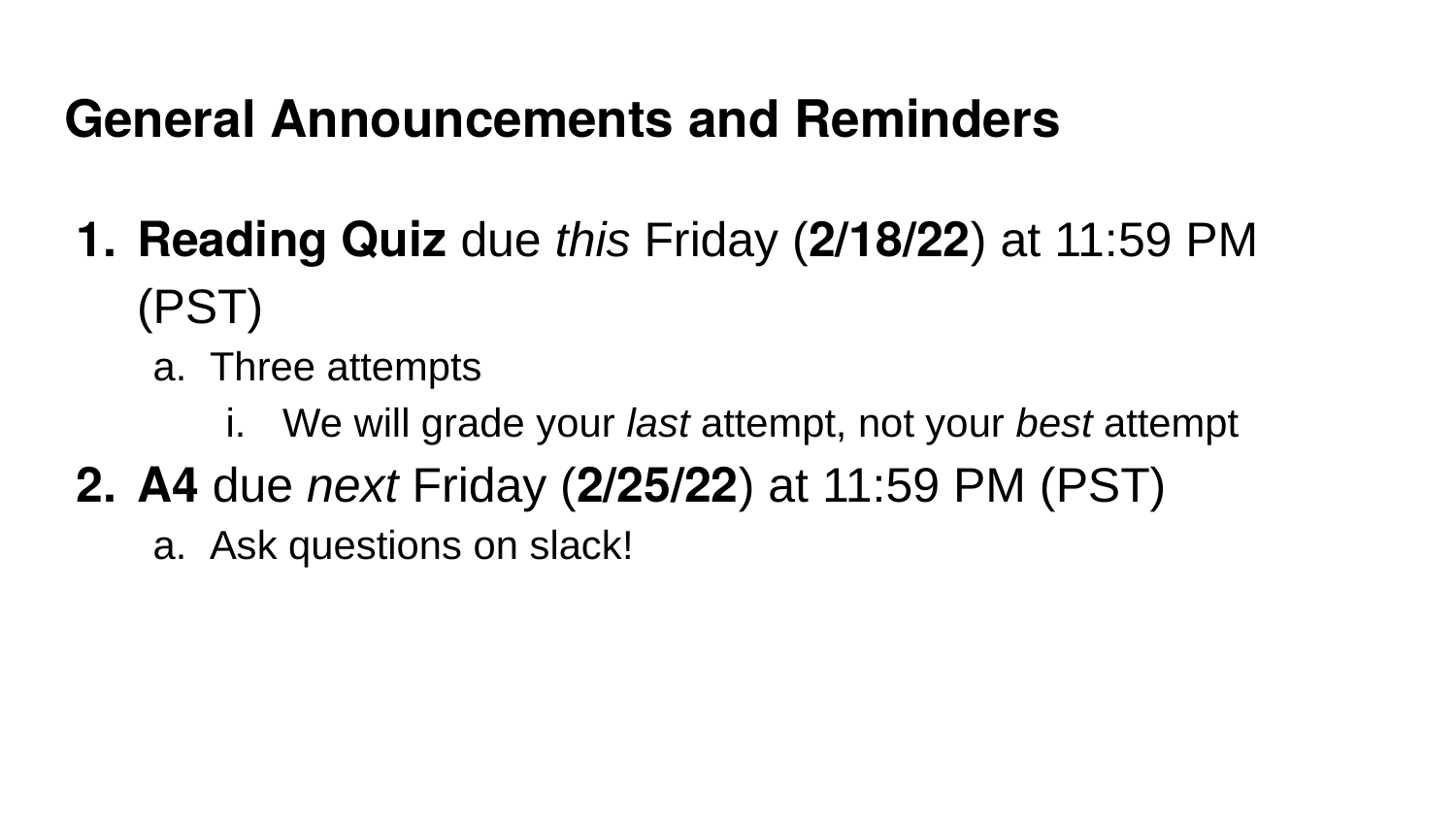

# General Announcements and Reminders
Reading Quiz due this Friday (2/18/22) at 11:59 PM (PST)
Three attempts
We will grade your last attempt, not your best attempt
A4 due next Friday (2/25/22) at 11:59 PM (PST)
Ask questions on slack!